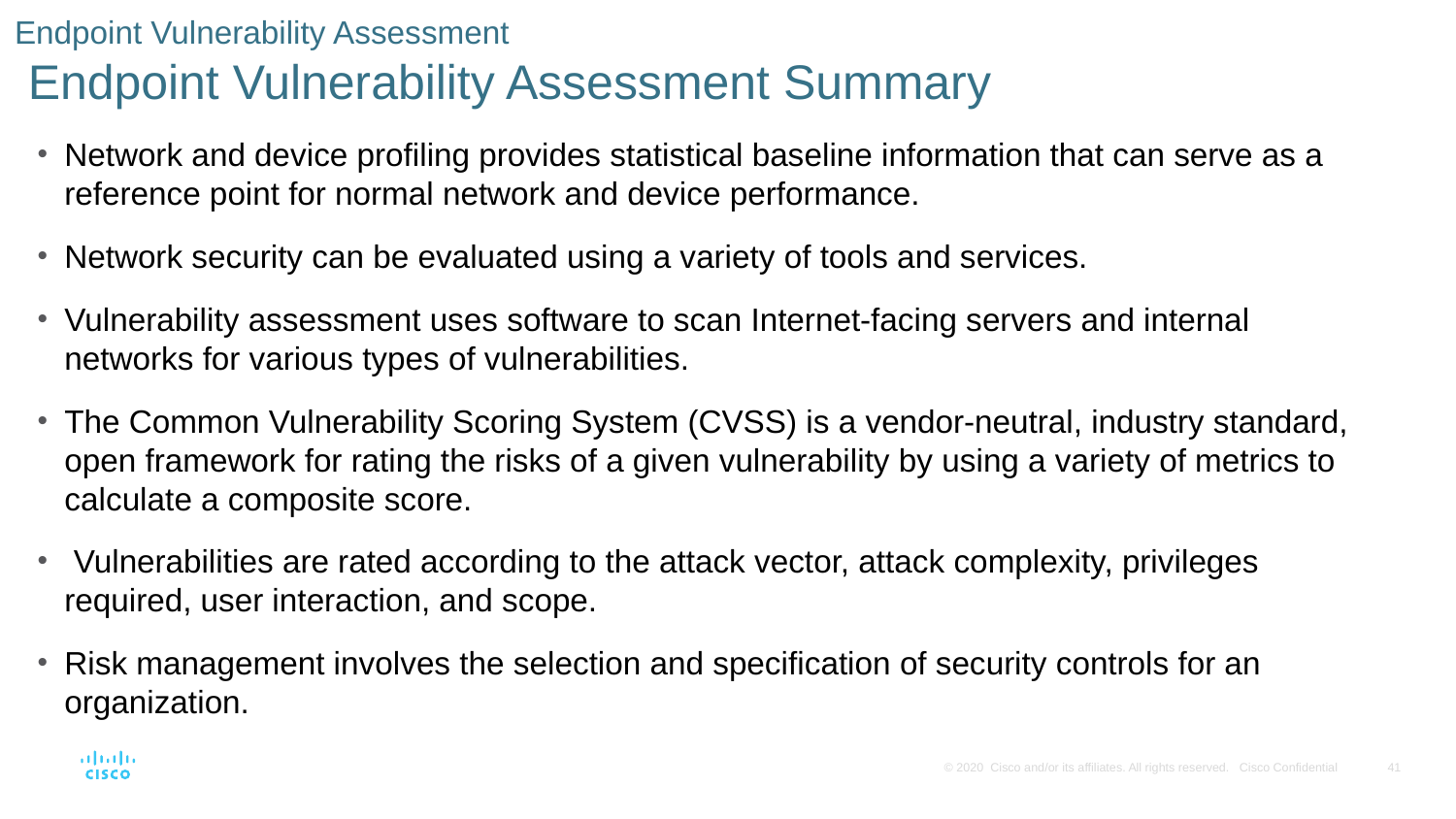

# Endpoint Vulnerability Assessment Endpoint Vulnerability Assessment Summary
Network and device profiling provides statistical baseline information that can serve as a reference point for normal network and device performance.
Network security can be evaluated using a variety of tools and services.
Vulnerability assessment uses software to scan Internet-facing servers and internal networks for various types of vulnerabilities.
The Common Vulnerability Scoring System (CVSS) is a vendor-neutral, industry standard, open framework for rating the risks of a given vulnerability by using a variety of metrics to calculate a composite score.
 Vulnerabilities are rated according to the attack vector, attack complexity, privileges required, user interaction, and scope.
Risk management involves the selection and specification of security controls for an organization.